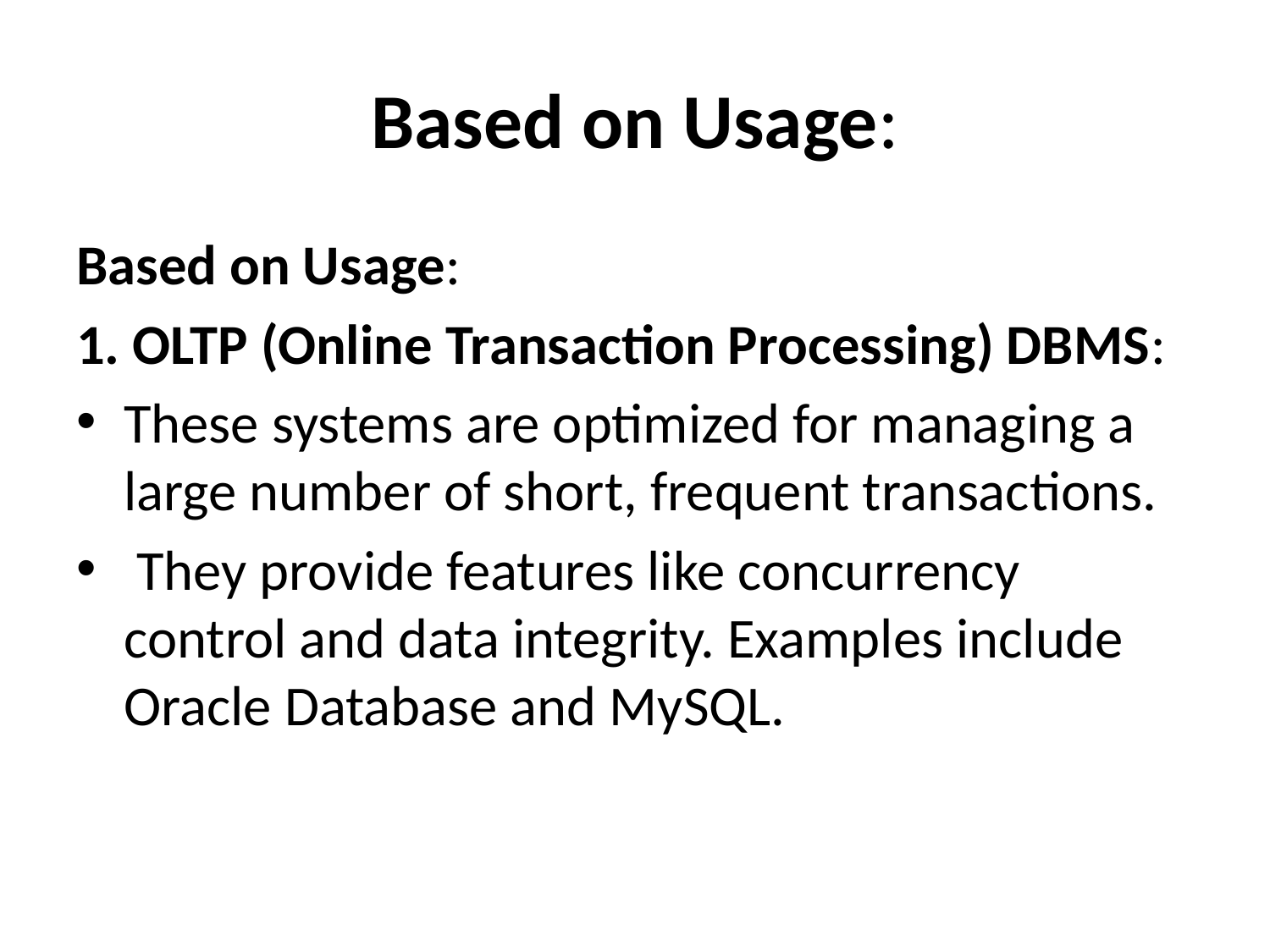

# Based on Usage:
Based on Usage:
1. OLTP (Online Transaction Processing) DBMS:
These systems are optimized for managing a large number of short, frequent transactions.
 They provide features like concurrency control and data integrity. Examples include Oracle Database and MySQL.